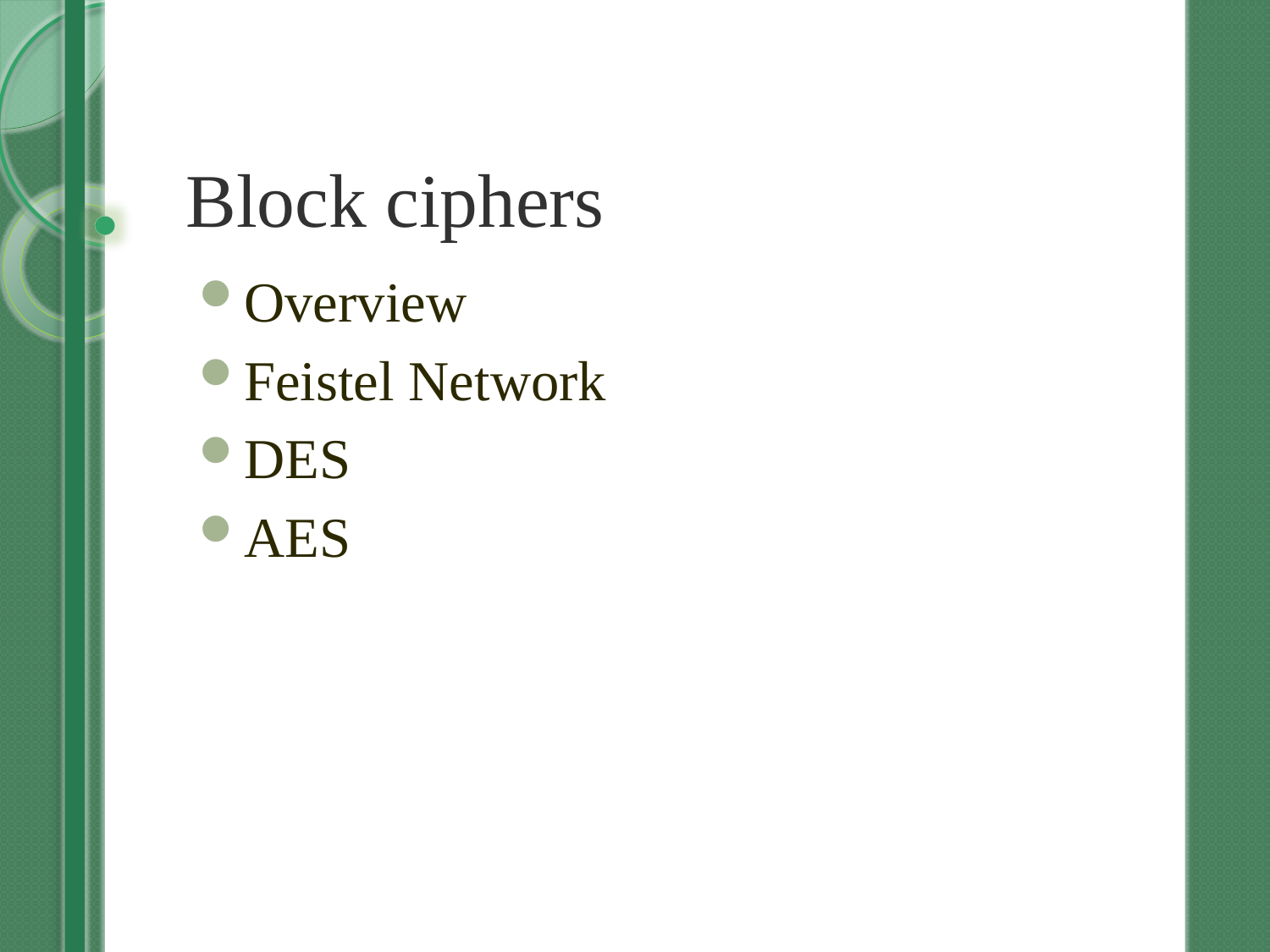

# Block ciphers
Overview
Feistel Network
DES
AES